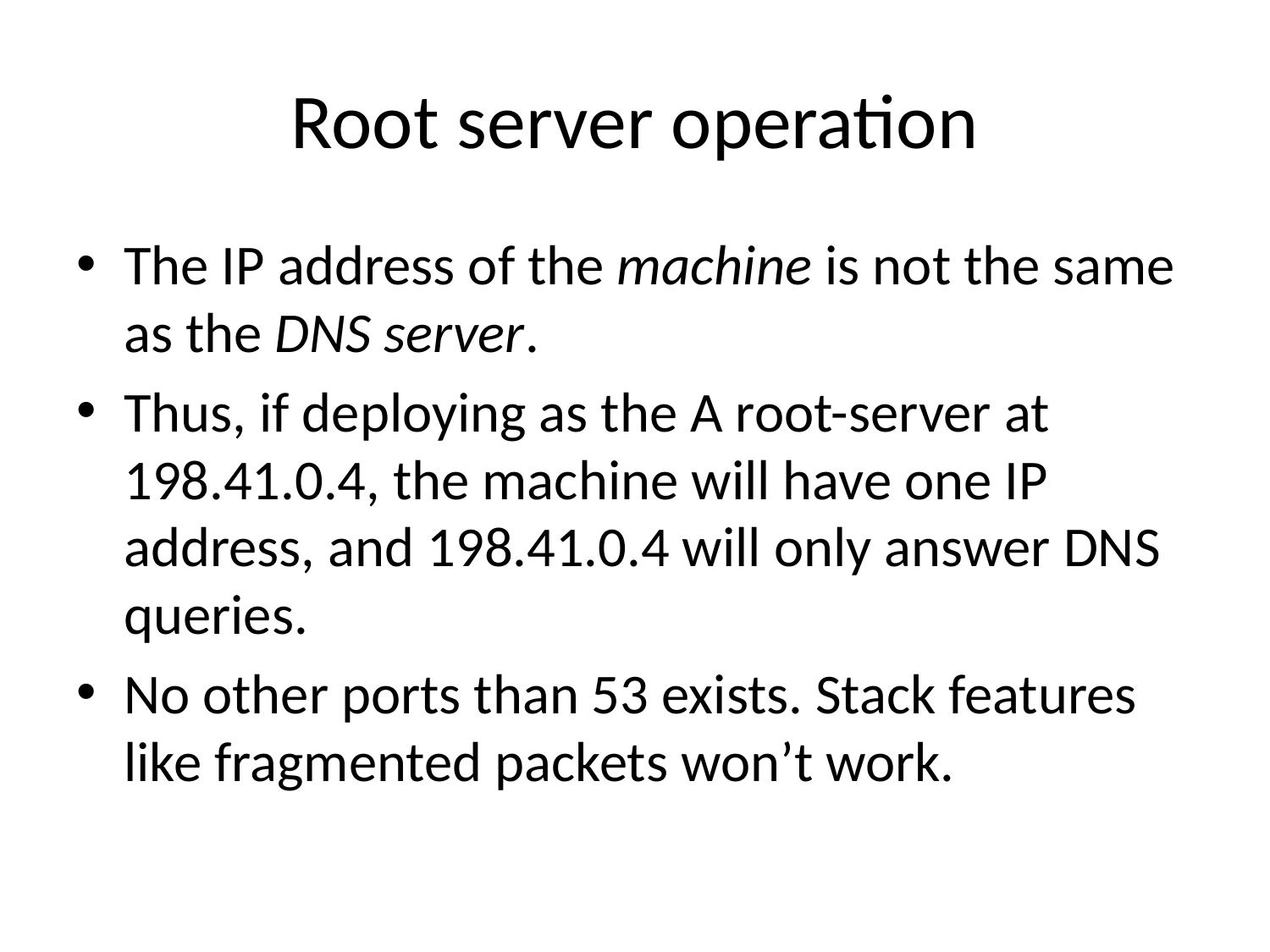

# Root server operation
The IP address of the machine is not the same as the DNS server.
Thus, if deploying as the A root-server at 198.41.0.4, the machine will have one IP address, and 198.41.0.4 will only answer DNS queries.
No other ports than 53 exists. Stack features like fragmented packets won’t work.